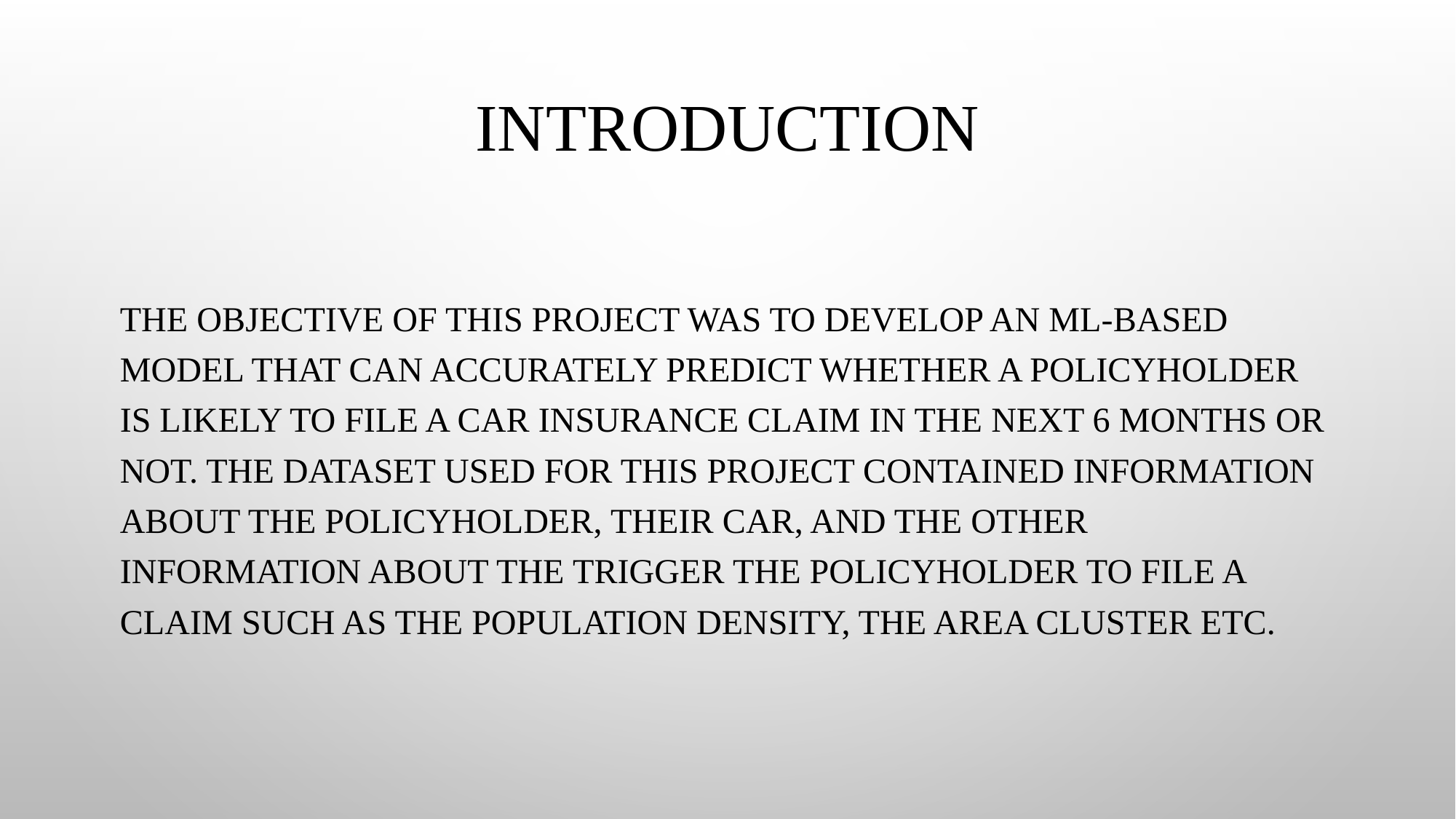

# Introduction
The objective of this project was to develop an ML-based model that can accurately predict whether a policyholder is likely to file a car insurance claim in the next 6 months or not. The dataset used for this project contained information about the policyholder, their car, and the other information about the trigger the policyholder to file a claim such as the population density, the area cluster etc.